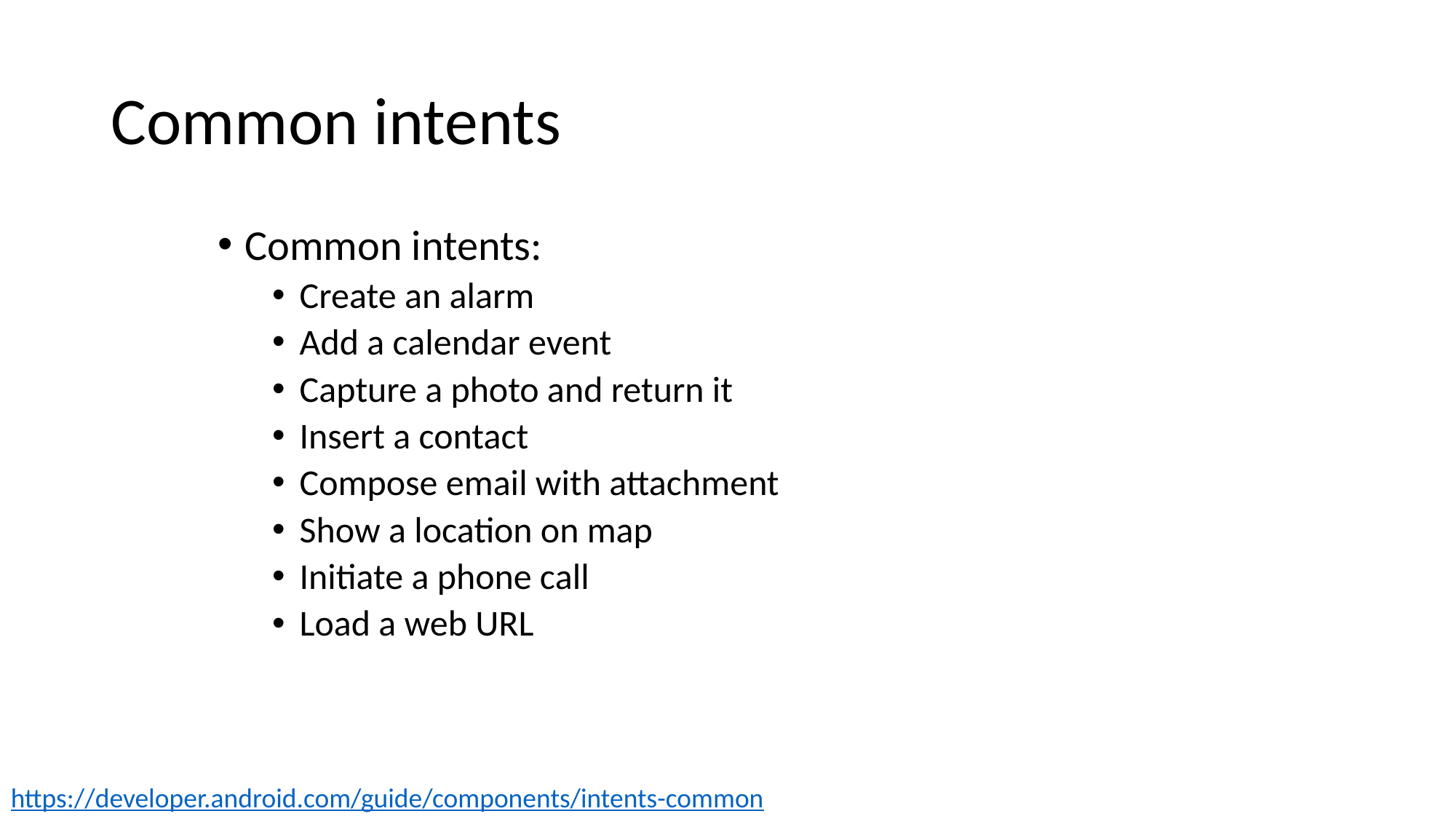

# Common intents
Common intents:
Create an alarm
Add a calendar event
Capture a photo and return it
Insert a contact
Compose email with attachment
Show a location on map
Initiate a phone call
Load a web URL

https://developer.android.com/guide/components/intents-common